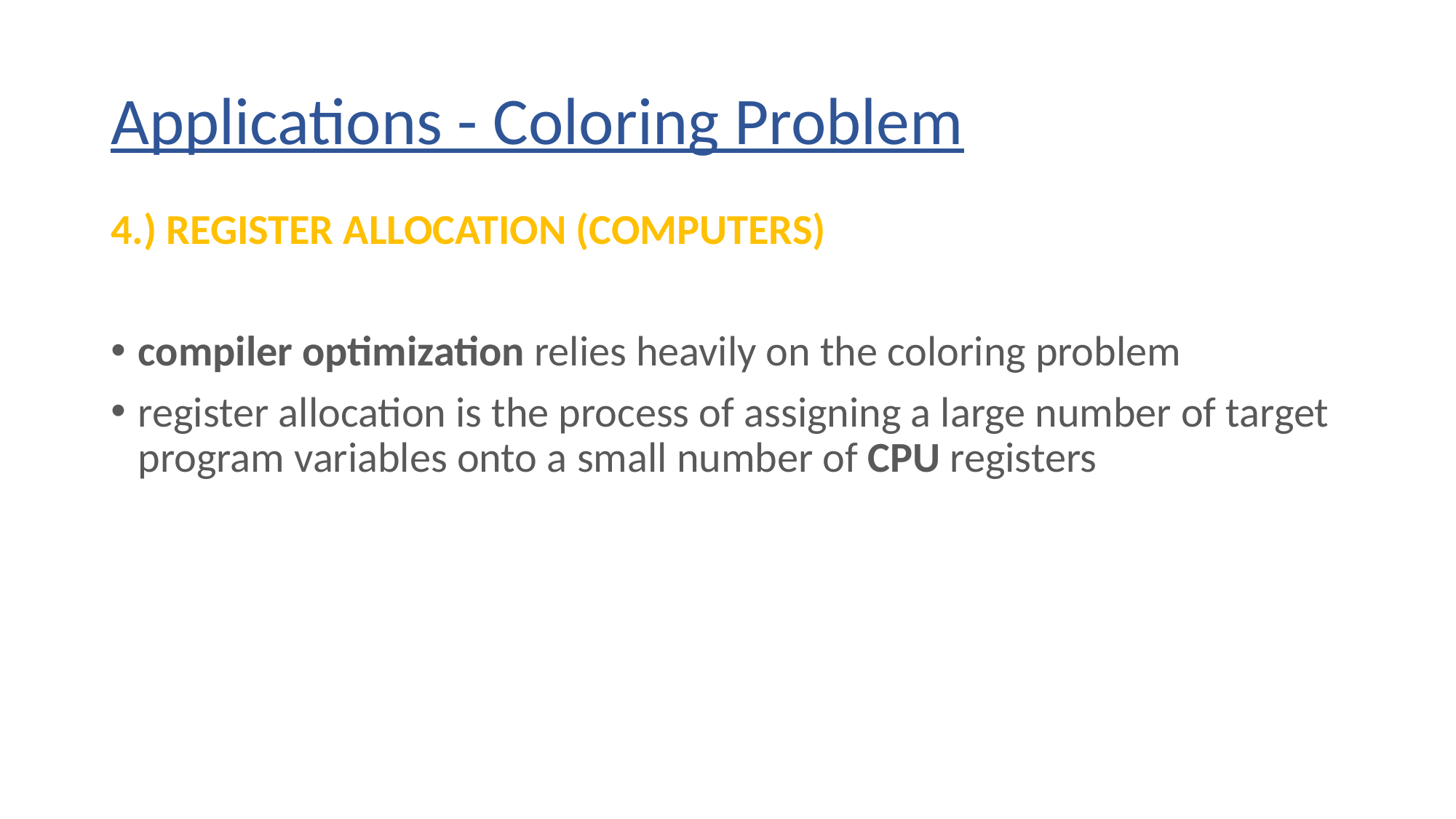

# Applications - Coloring Problem
4.) REGISTER ALLOCATION (COMPUTERS)

compiler optimization relies heavily on the coloring problem
register allocation is the process of assigning a large number of target program variables onto a small number of CPU registers